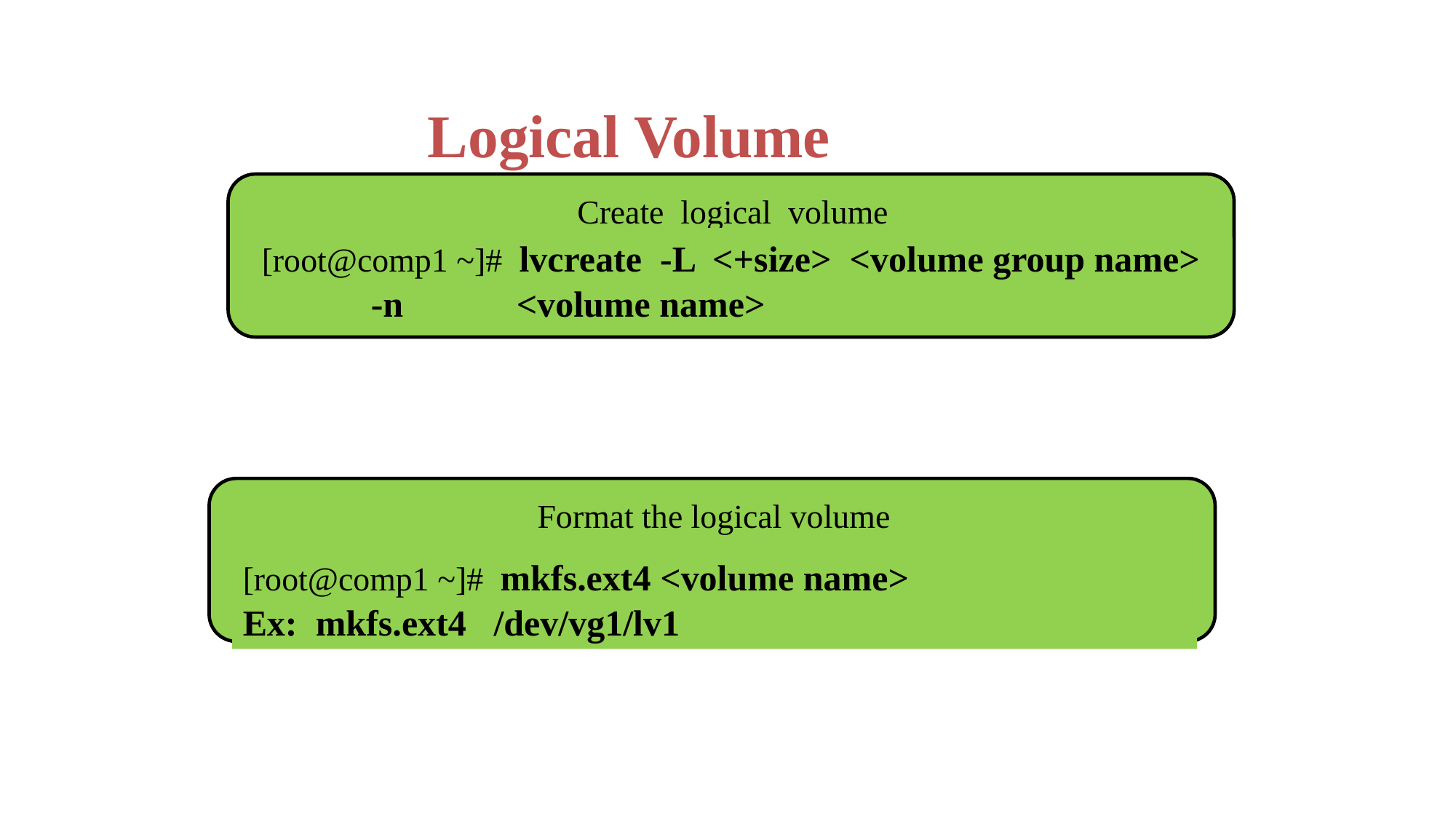

# Logical Volume

Create  logical  volume
[root@comp1 ~]#  lvcreate  -L  <+size>  <volume group name>    	-n	    <volume name>

Format the logical volume
[root@comp1 ~]#  mkfs.ext4 <volume name>
Ex:  mkfs.ext4   /dev/vg1/lv1